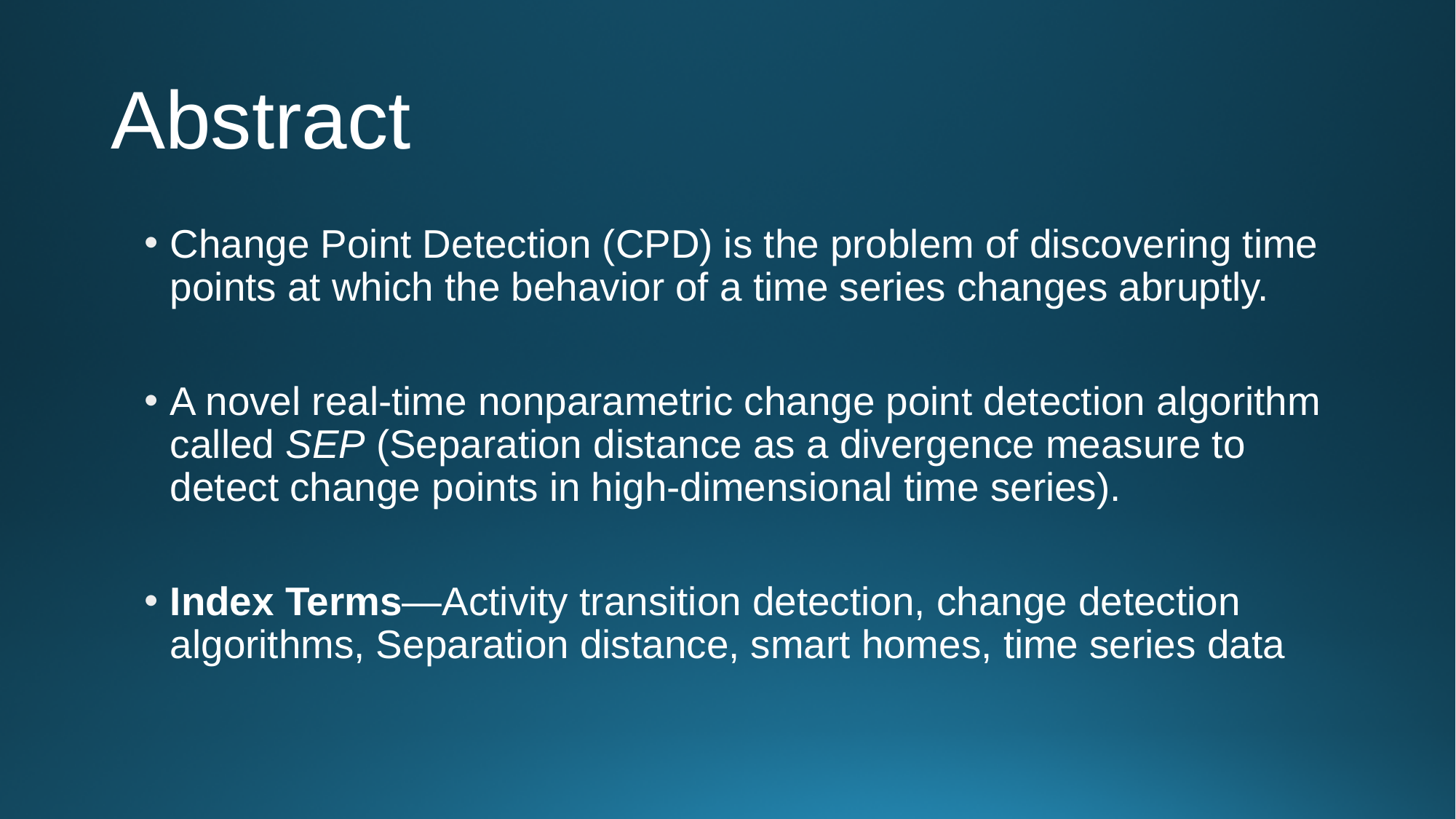

# Abstract
Change Point Detection (CPD) is the problem of discovering time points at which the behavior of a time series changes abruptly.

A novel real-time nonparametric change point detection algorithm called SEP (Separation distance as a divergence measure to detect change points in high-dimensional time series).

Index Terms—Activity transition detection, change detection algorithms, Separation distance, smart homes, time series data